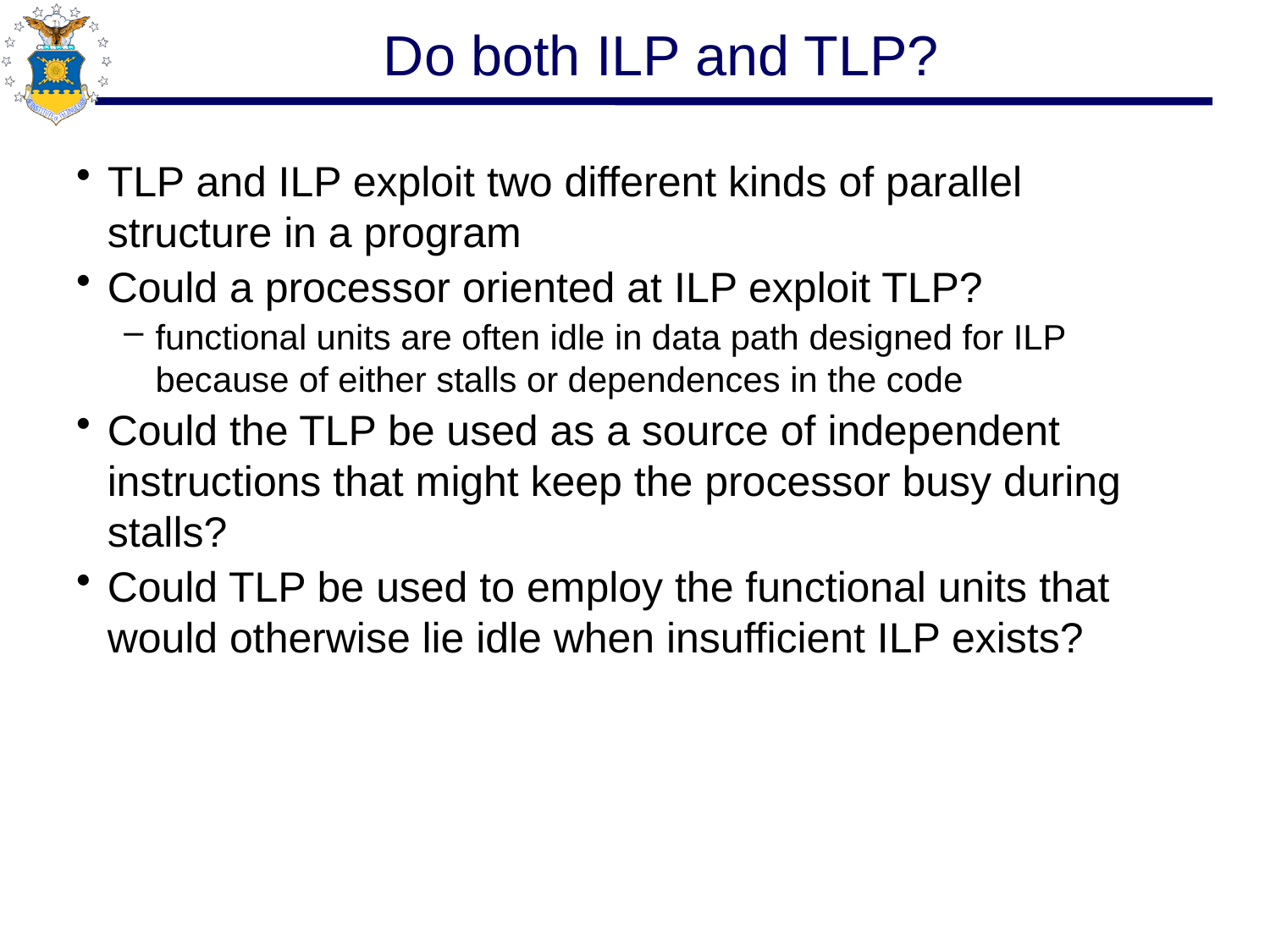

# Do both ILP and TLP?
TLP and ILP exploit two different kinds of parallel structure in a program
Could a processor oriented at ILP exploit TLP?
functional units are often idle in data path designed for ILP because of either stalls or dependences in the code
Could the TLP be used as a source of independent instructions that might keep the processor busy during stalls?
Could TLP be used to employ the functional units that would otherwise lie idle when insufficient ILP exists?